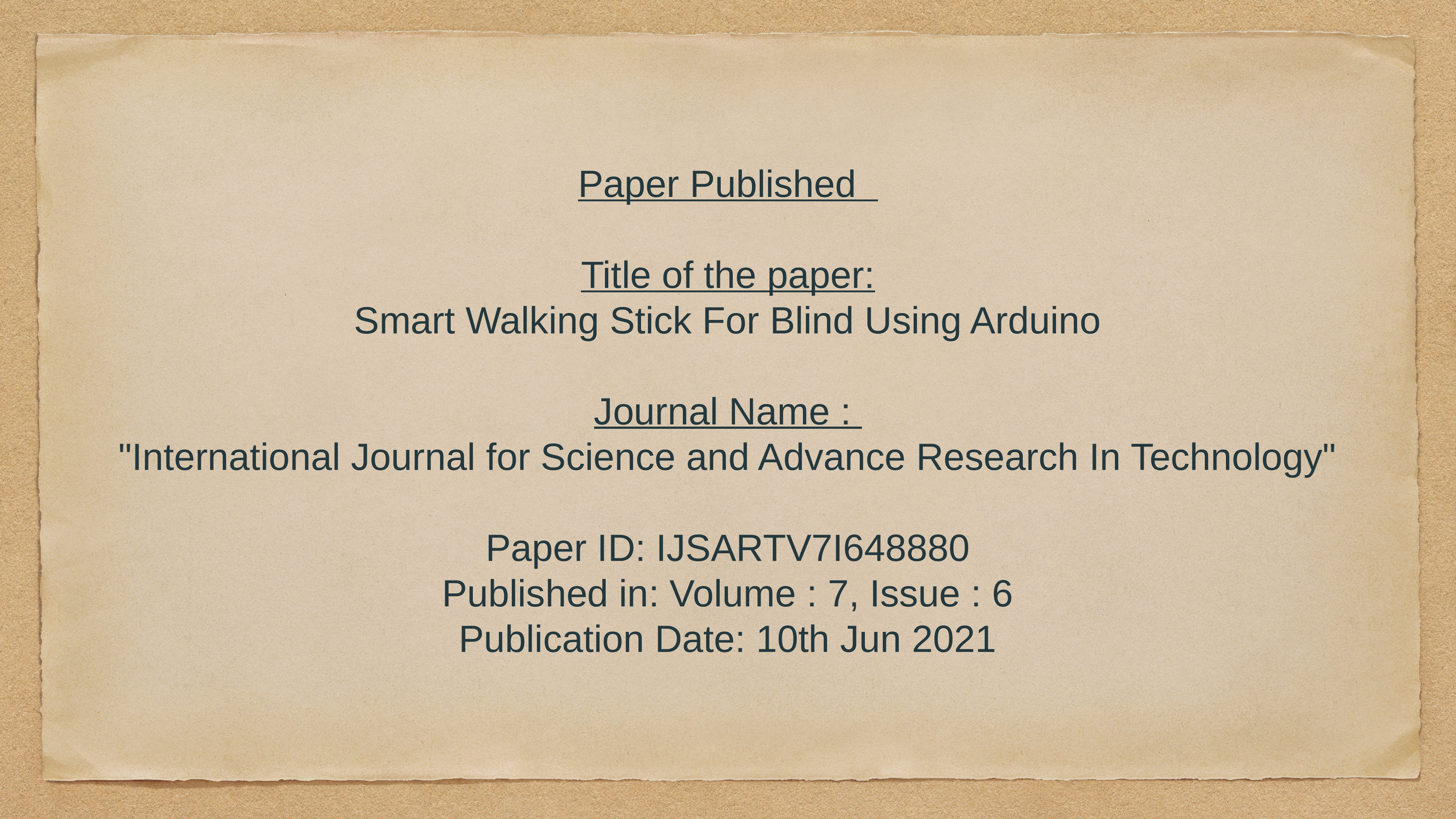

Paper Published

Title of the paper:
Smart Walking Stick For Blind Using Arduino

Journal Name :
"International Journal for Science and Advance Research In Technology"

Paper ID: IJSARTV7I648880
Published in: Volume : 7, Issue : 6
Publication Date: 10th Jun 2021